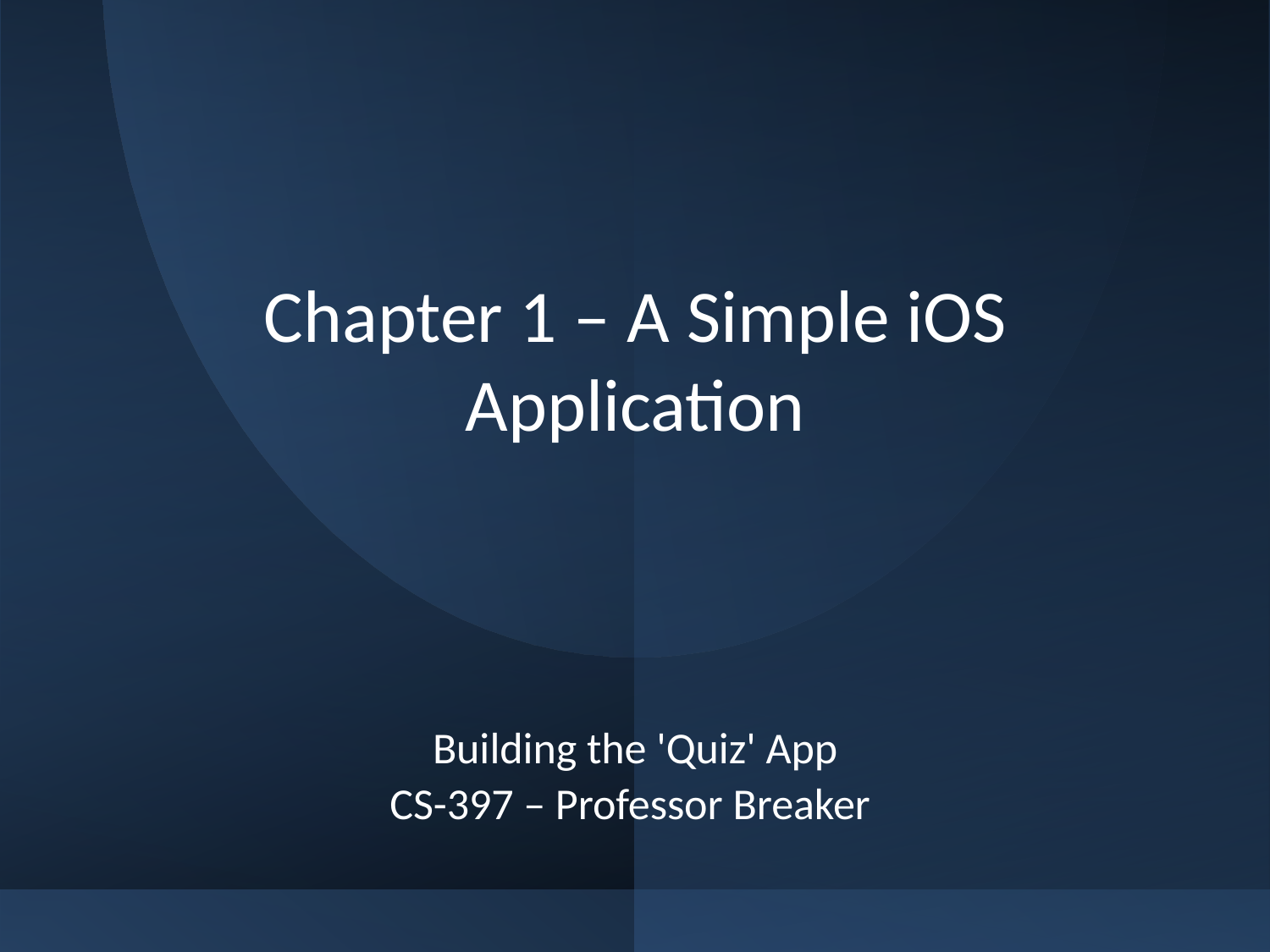

# Chapter 1 – A Simple iOS Application
Building the 'Quiz' App
CS-397 – Professor Breaker